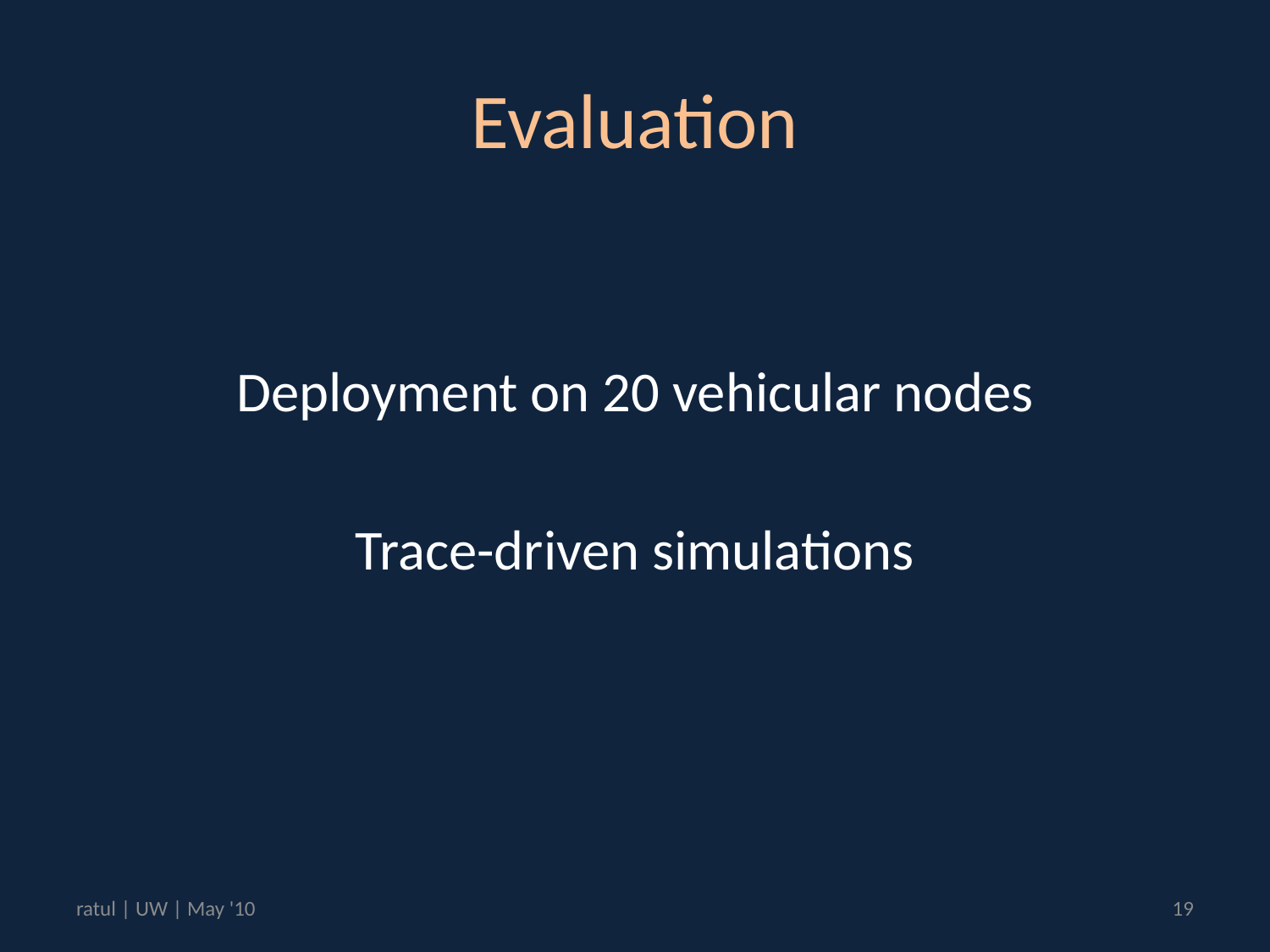

# Evaluation
Deployment on 20 vehicular nodes

Trace-driven simulations
ratul | UW | May '10
19